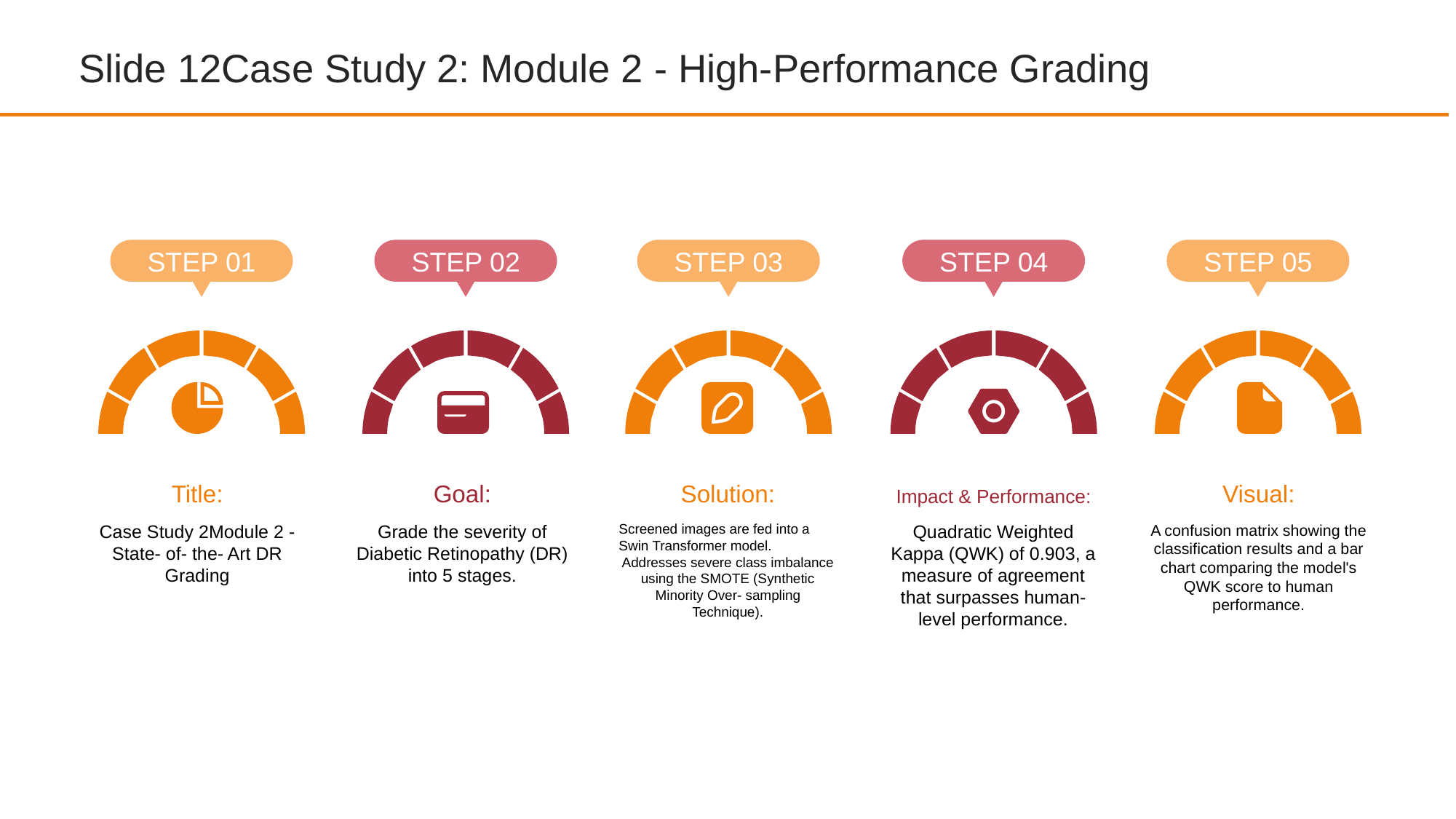

Slide 12Case Study 2: Module 2 - High-Performance Grading
STEP 01
STEP 02
STEP 03
STEP 04
STEP 05

Title:
Goal:
Solution:
Impact & Performance:
Visual:
Grade the severity of Diabetic Retinopathy (DR) into 5 stages.
Screened images are fed into a Swin Transformer model.
Addresses severe class imbalance using the SMOTE (Synthetic Minority Over- sampling Technique).
Quadratic Weighted Kappa (QWK) of 0.903, a measure of agreement that surpasses human- level performance.
A confusion matrix showing the classification results and a bar chart comparing the model's QWK score to human performance.
Case Study 2Module 2 - State- of- the- Art DR Grading